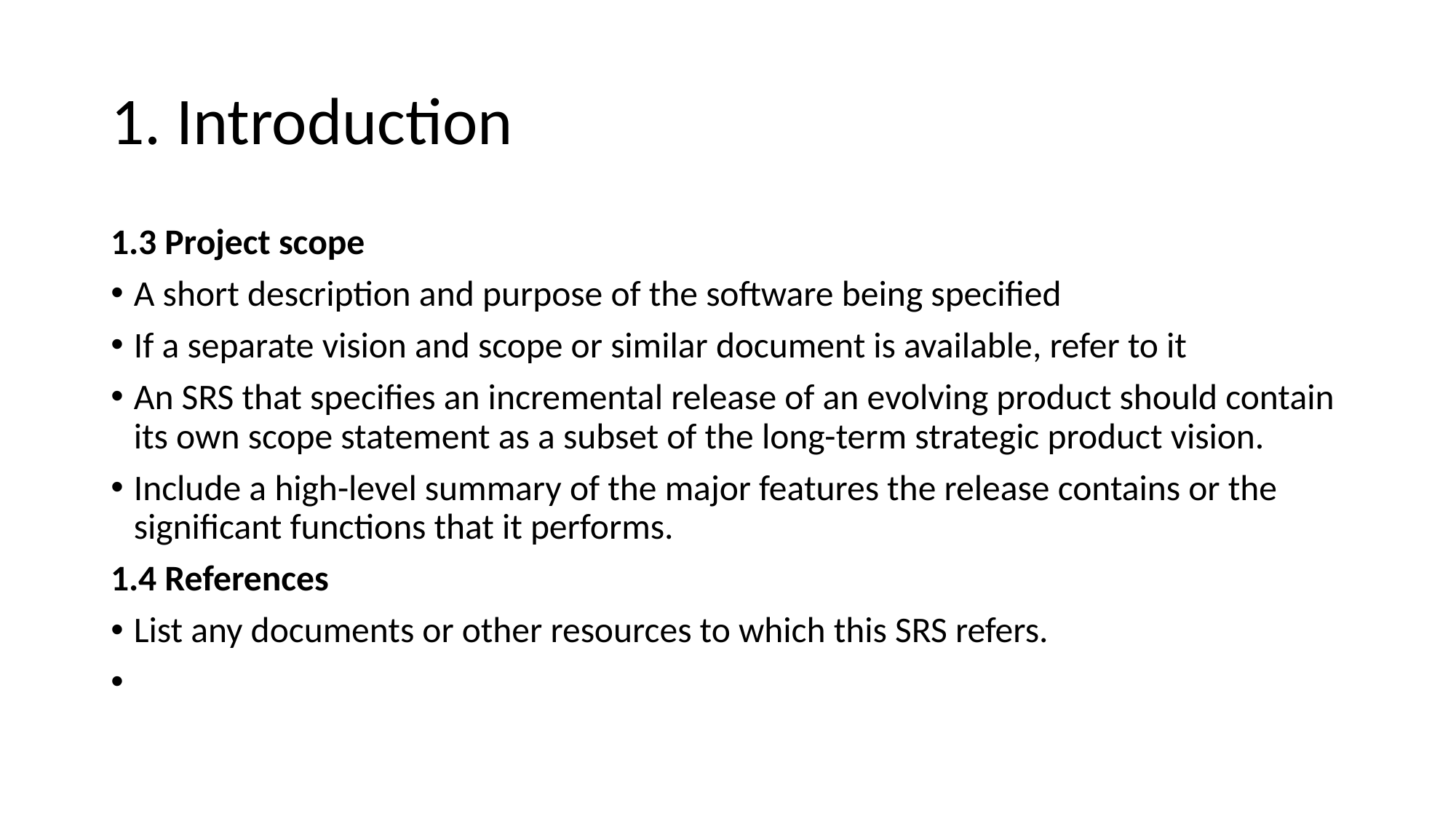

1. Introduction
1.3 Project scope
A short description and purpose of the software being specified
If a separate vision and scope or similar document is available, refer to it
An SRS that specifies an incremental release of an evolving product should contain its own scope statement as a subset of the long-term strategic product vision.
Include a high-level summary of the major features the release contains or the significant functions that it performs.
1.4 References
List any documents or other resources to which this SRS refers.